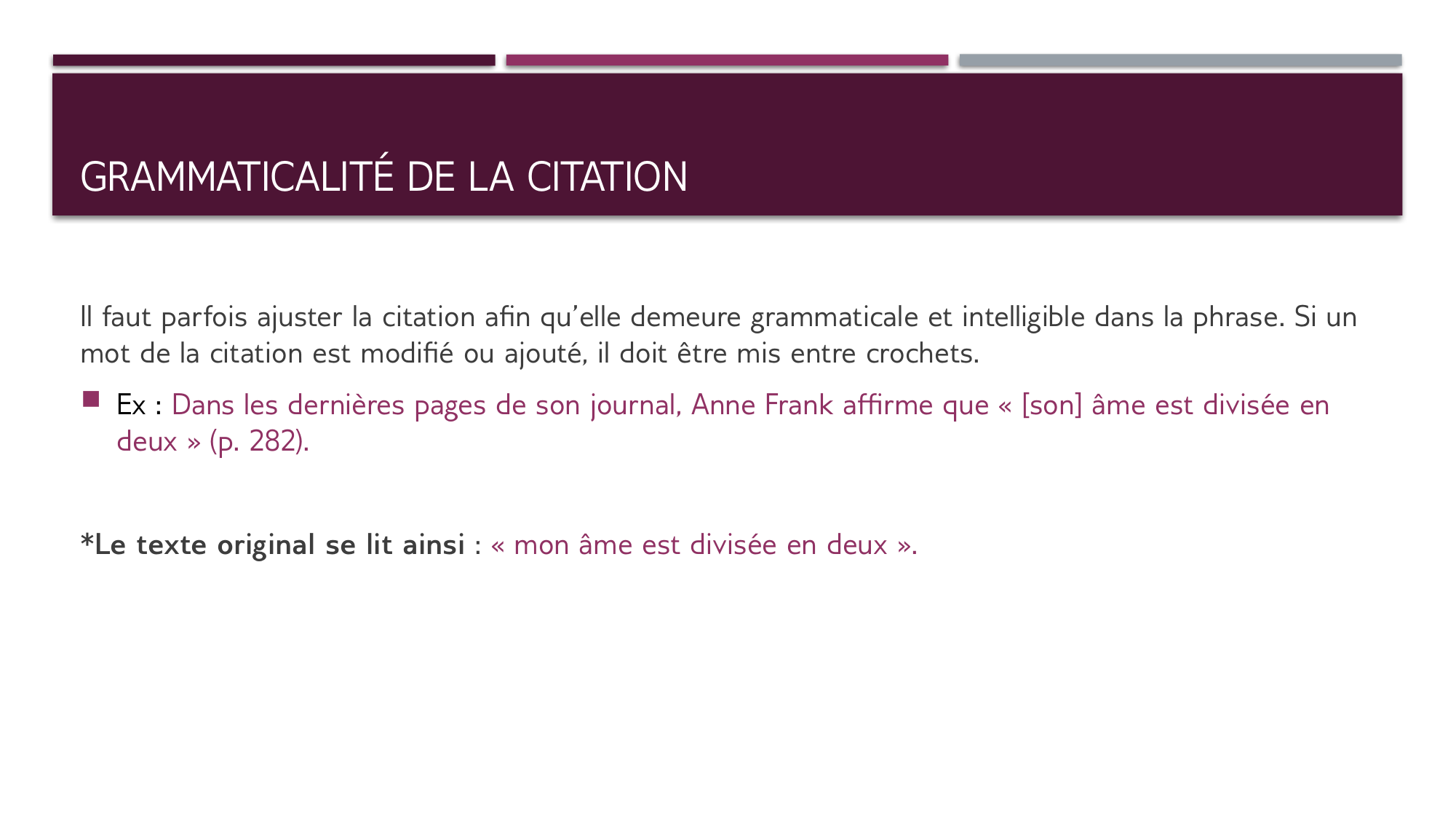

# Grammaticalité de la citation
Il faut parfois ajuster la citation afin qu’elle demeure grammaticale et intelligible dans la phrase. Si un mot de la citation est modifié ou ajouté, il doit être mis entre crochets.
Ex : Dans les dernières pages de son journal, Anne Frank affirme que « [son] âme est divisée en deux » (p. 282).

*Le texte original se lit ainsi : « mon âme est divisée en deux ».